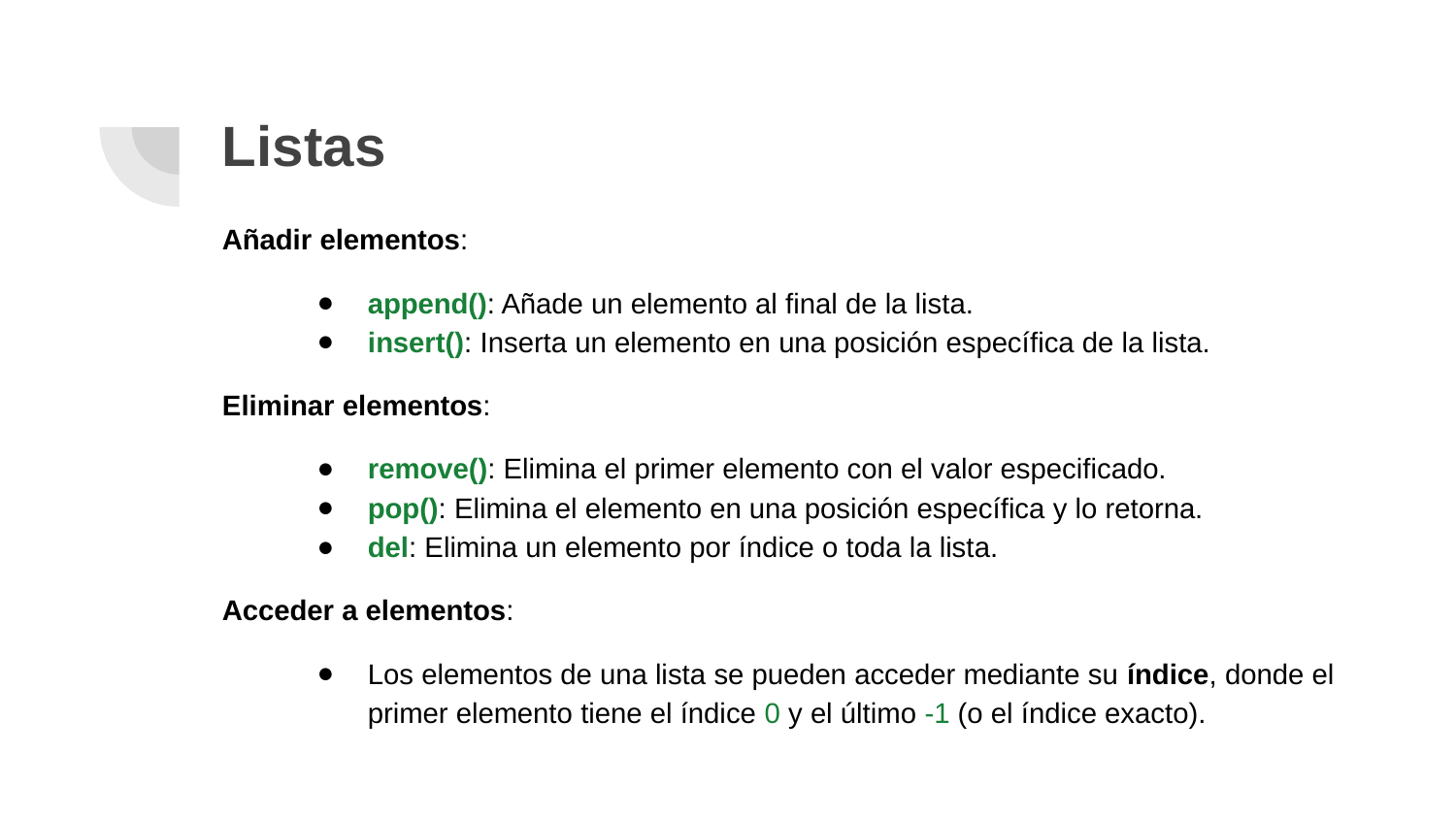

# Listas
Añadir elementos:
append(): Añade un elemento al final de la lista.
insert(): Inserta un elemento en una posición específica de la lista.
Eliminar elementos:
remove(): Elimina el primer elemento con el valor especificado.
pop(): Elimina el elemento en una posición específica y lo retorna.
del: Elimina un elemento por índice o toda la lista.
Acceder a elementos:
Los elementos de una lista se pueden acceder mediante su índice, donde el primer elemento tiene el índice 0 y el último -1 (o el índice exacto).